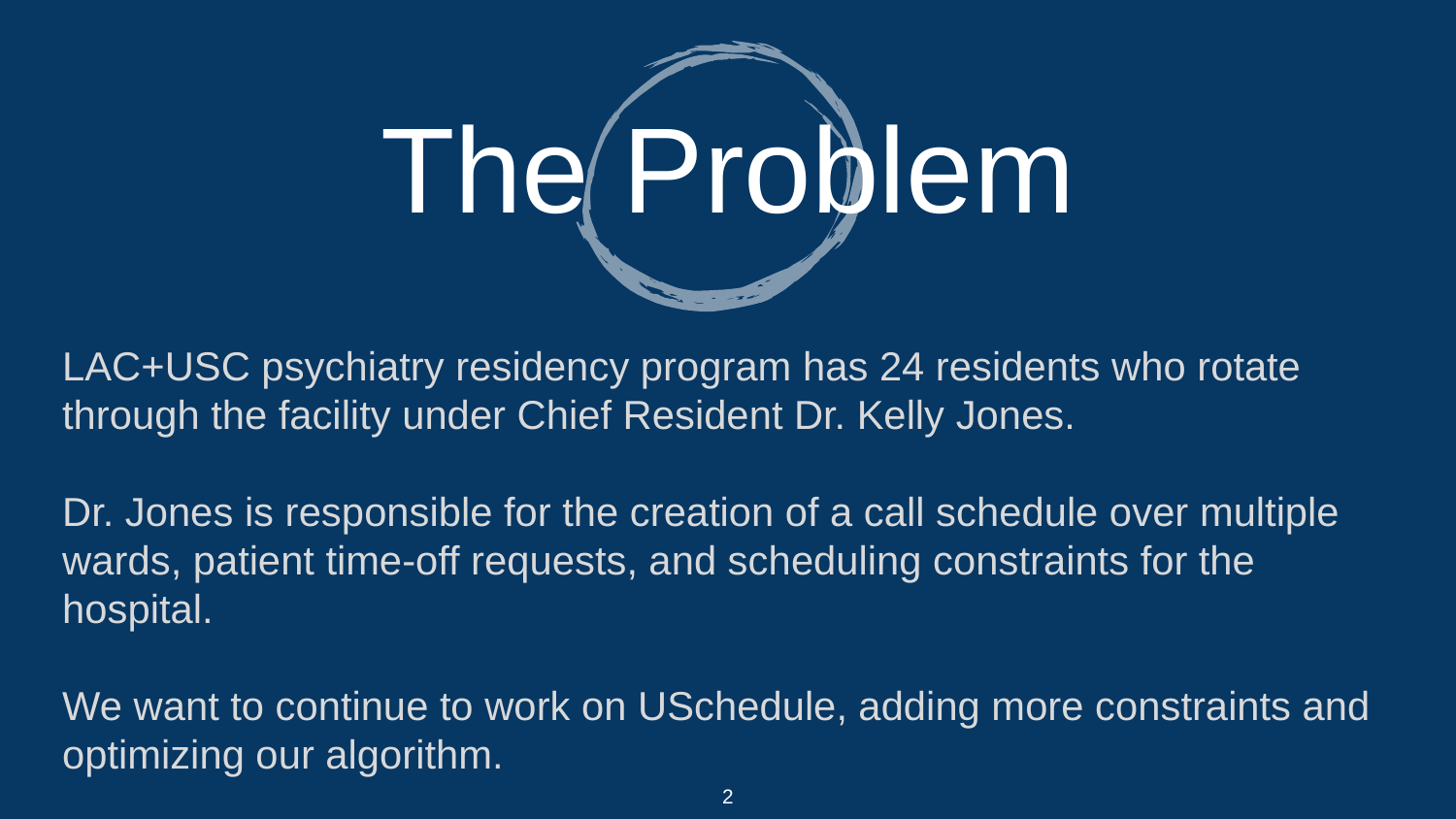

# The Problem
LAC+USC psychiatry residency program has 24 residents who rotate through the facility under Chief Resident Dr. Kelly Jones.

Dr. Jones is responsible for the creation of a call schedule over multiple wards, patient time-off requests, and scheduling constraints for the hospital.

We want to continue to work on USchedule, adding more constraints and optimizing our algorithm.

2